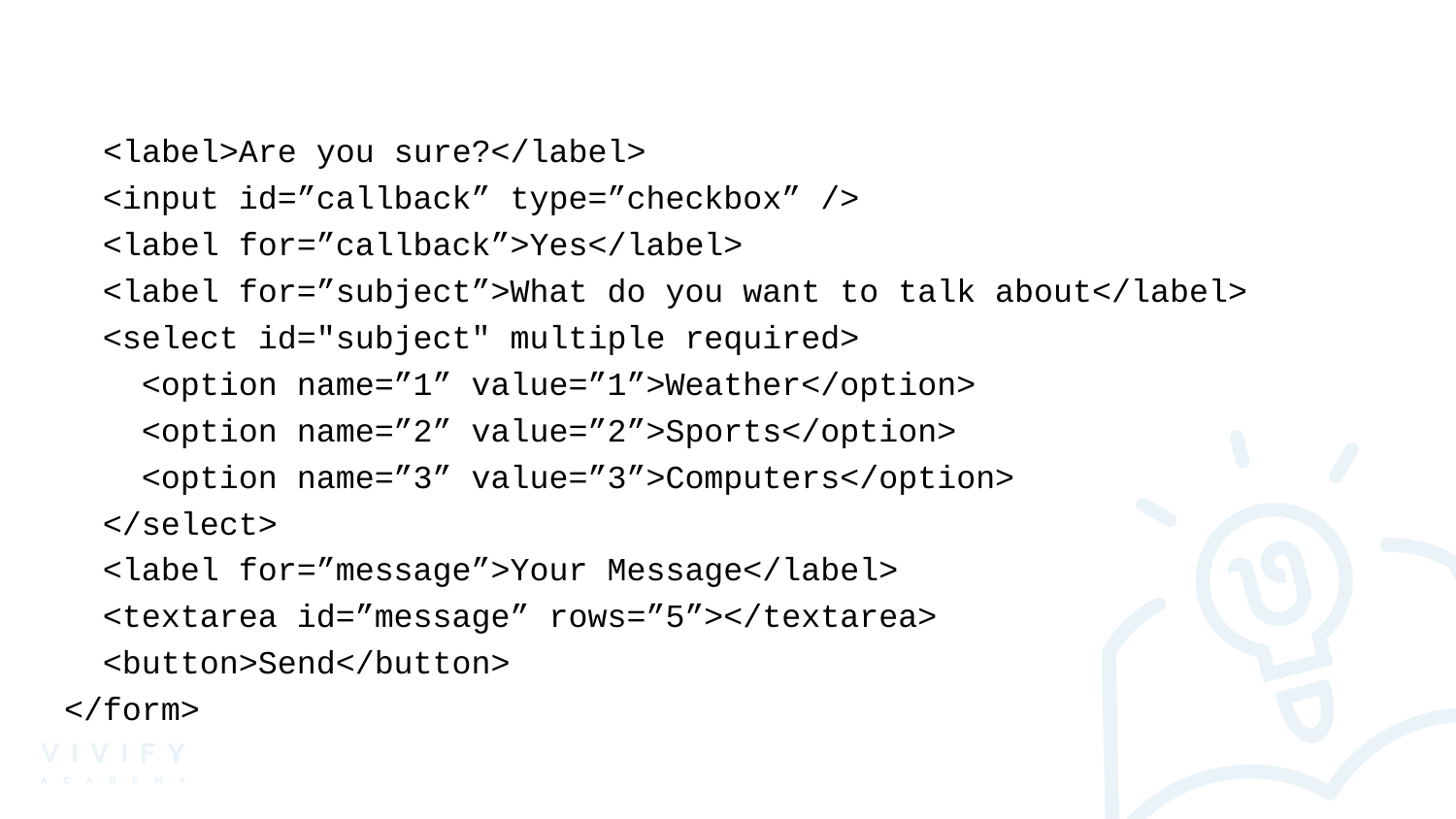

<label>Are you sure?</label>
  <input id=”callback” type=”checkbox” />
  <label for=”callback”>Yes</label>
  <label for=”subject”>What do you want to talk about</label>
  <select id="subject" multiple required>
    <option name=”1” value=”1”>Weather</option>
    <option name=”2” value=”2”>Sports</option>
    <option name=”3” value=”3”>Computers</option>
  </select>
  <label for=”message”>Your Message</label>
  <textarea id=”message” rows=”5”></textarea>
  <button>Send</button>
</form>